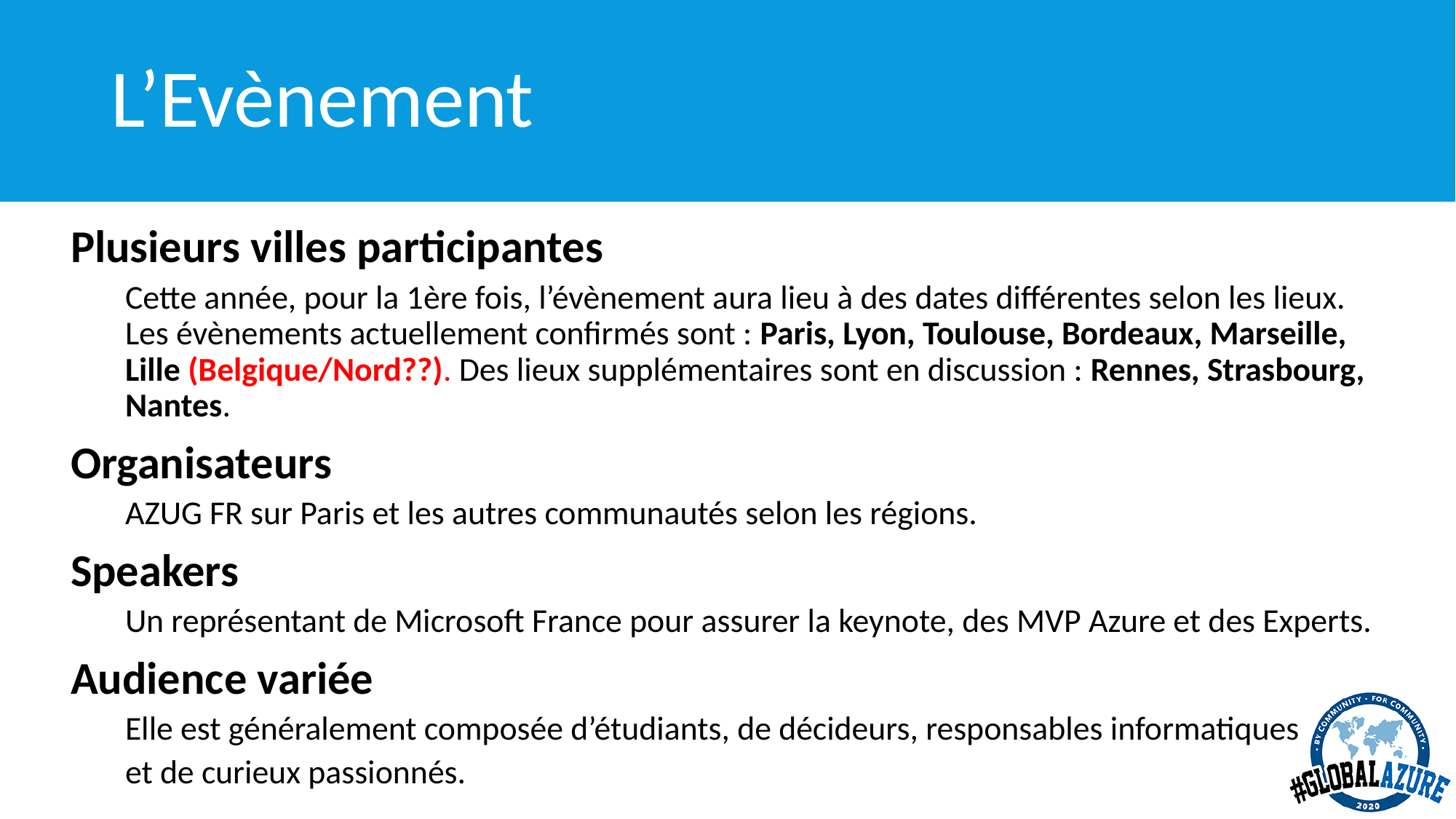

# L’Evènement
Plusieurs villes participantes
Cette année, pour la 1ère fois, l’évènement aura lieu à des dates différentes selon les lieux. Les évènements actuellement confirmés sont : Paris, Lyon, Toulouse, Bordeaux, Marseille, Lille (Belgique/Nord??). Des lieux supplémentaires sont en discussion : Rennes, Strasbourg, Nantes.
Organisateurs
AZUG FR sur Paris et les autres communautés selon les régions.
Speakers
Un représentant de Microsoft France pour assurer la keynote, des MVP Azure et des Experts.
Audience variée
Elle est généralement composée d’étudiants, de décideurs, responsables informatiques
et de curieux passionnés.